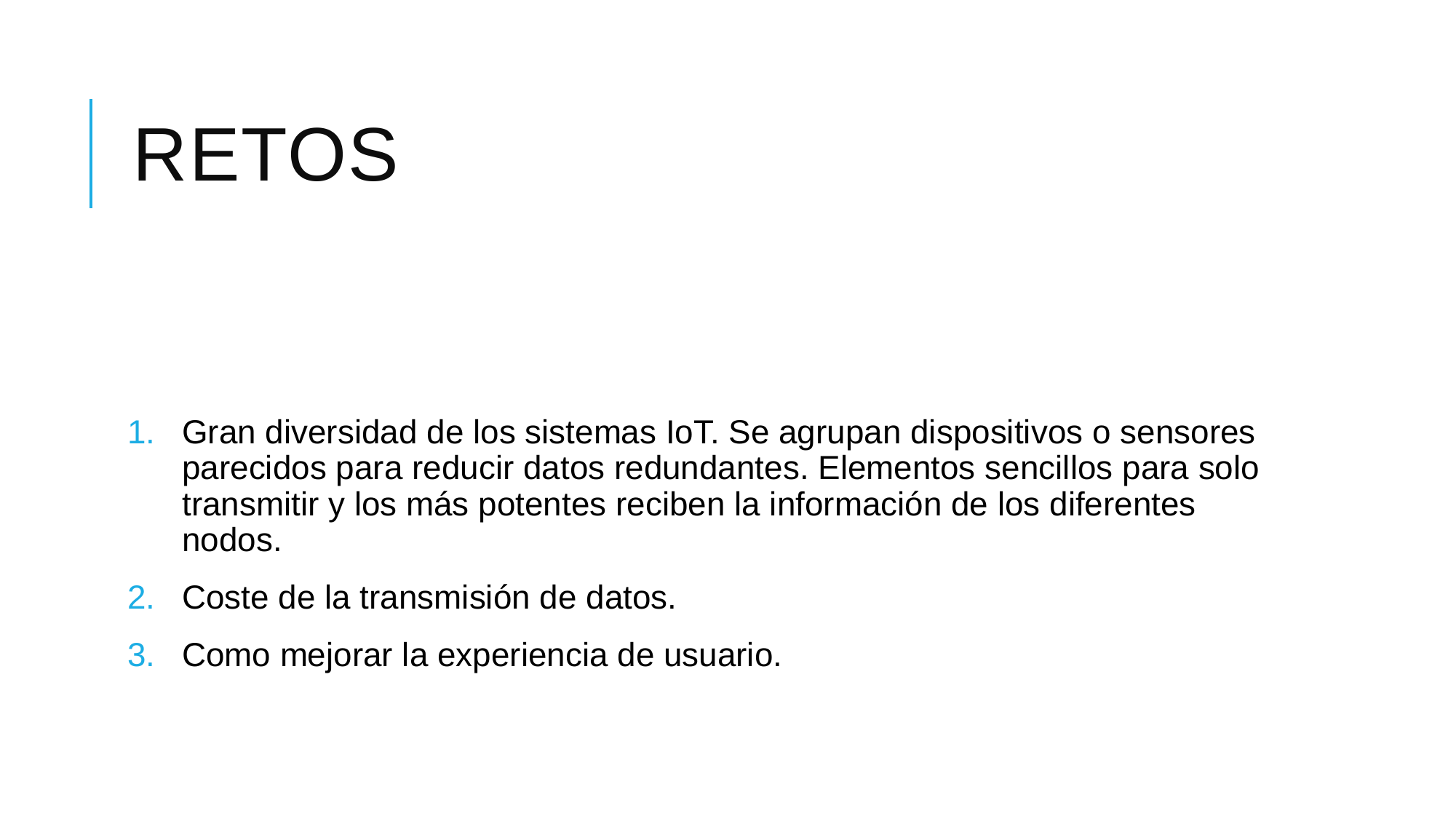

# rEtos
Gran diversidad de los sistemas IoT. Se agrupan dispositivos o sensores parecidos para reducir datos redundantes. Elementos sencillos para solo transmitir y los más potentes reciben la información de los diferentes nodos.
Coste de la transmisión de datos.
Como mejorar la experiencia de usuario.